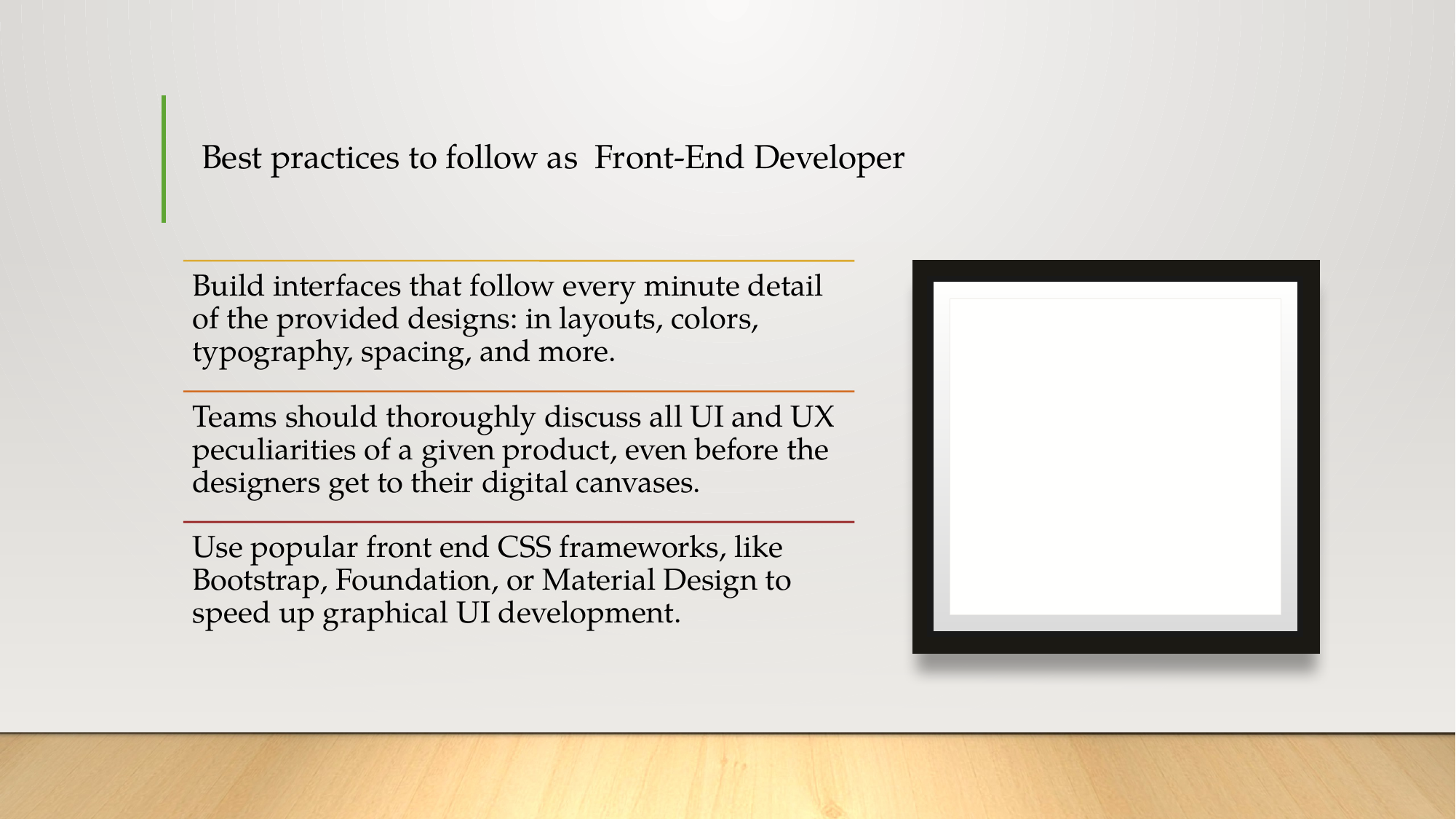

# Best practices to follow as  Front-End Developer
Build interfaces that follow every minute detail of the provided designs: in layouts, colors, typography, spacing, and more.
Teams should thoroughly discuss all UI and UX peculiarities of a given product, even before the designers get to their digital canvases.
Use popular front end CSS frameworks, like Bootstrap, Foundation, or Material Design to speed up graphical UI development.